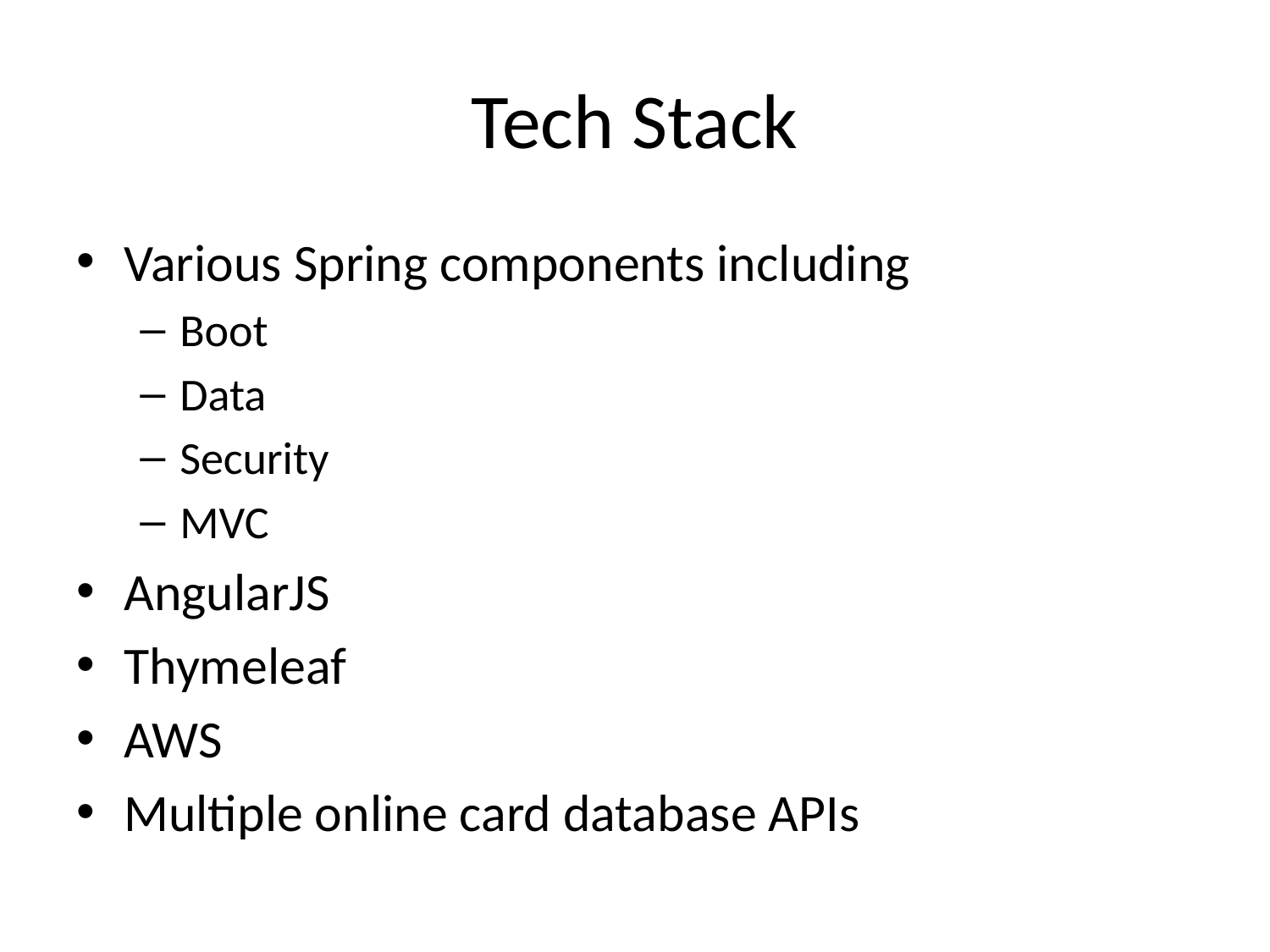

# Tech Stack
Various Spring components including
Boot
Data
Security
MVC
AngularJS
Thymeleaf
AWS
Multiple online card database APIs